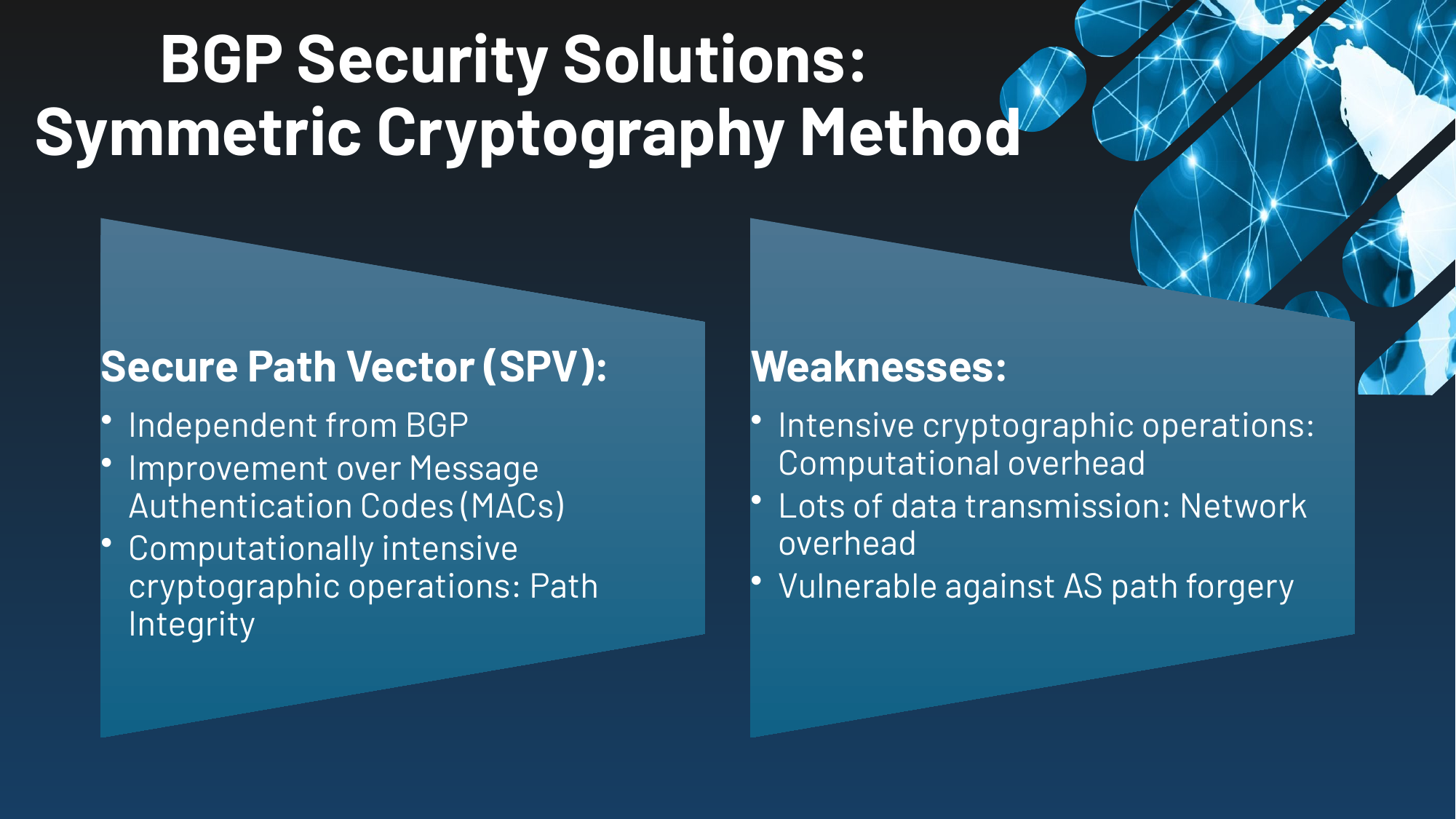

BGP Security Solutions:
 Symmetric Cryptography Method
Secure Path Vector (SPV):
Independent from BGP
Improvement over Message Authentication Codes (MACs)
Computationally intensive cryptographic operations: Path Integrity
Weaknesses:
Intensive cryptographic operations: Computational overhead
Lots of data transmission: Network overhead
Vulnerable against AS path forgery